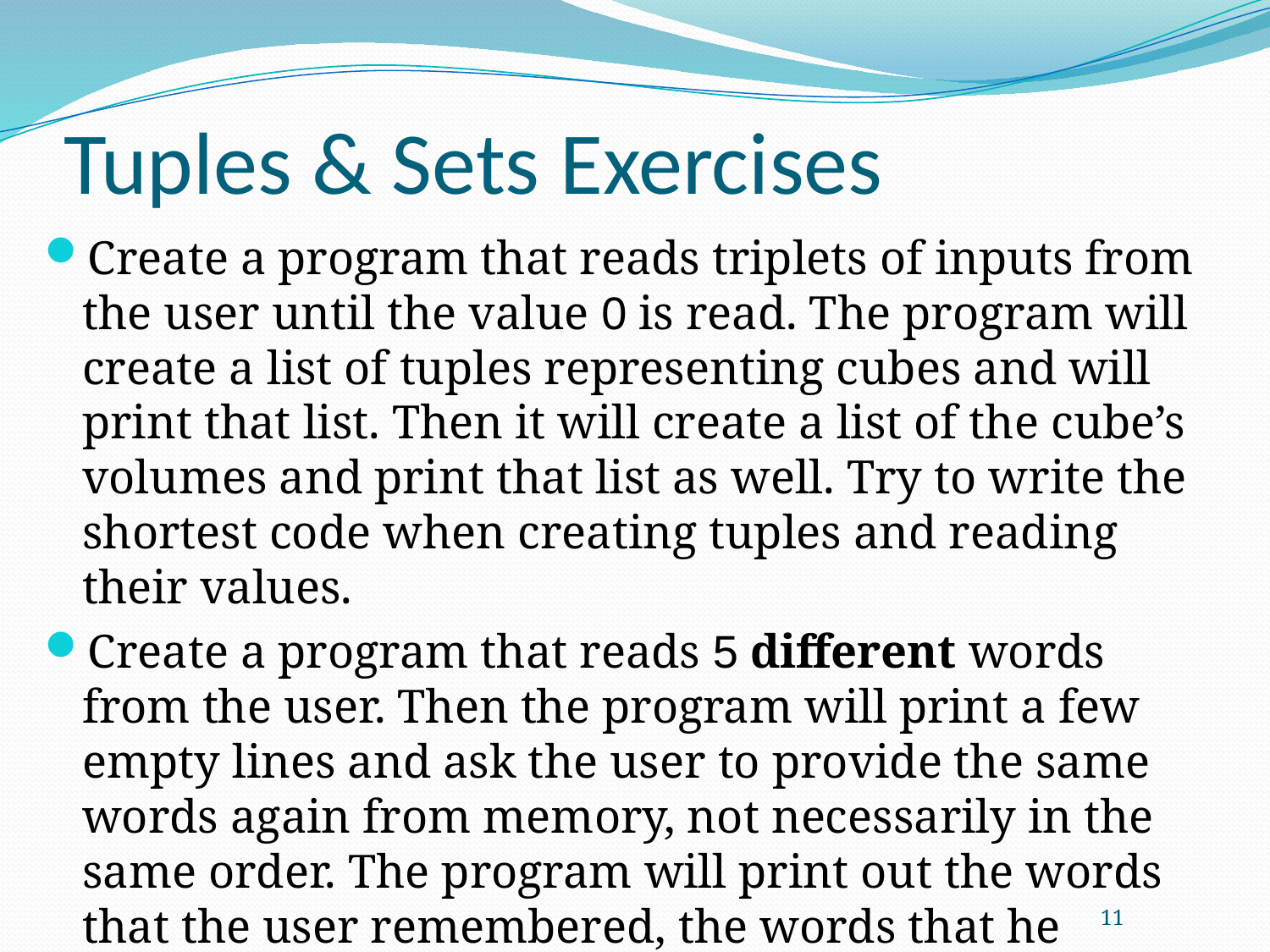

# Tuples & Sets Exercises
Create a program that reads triplets of inputs from the user until the value 0 is read. The program will create a list of tuples representing cubes and will print that list. Then it will create a list of the cube’s volumes and print that list as well. Try to write the shortest code when creating tuples and reading their values.
Create a program that reads 5 different words from the user. Then the program will print a few empty lines and ask the user to provide the same words again from memory, not necessarily in the same order. The program will print out the words that the user remembered, the words that he forgot, and the excessive words.
11